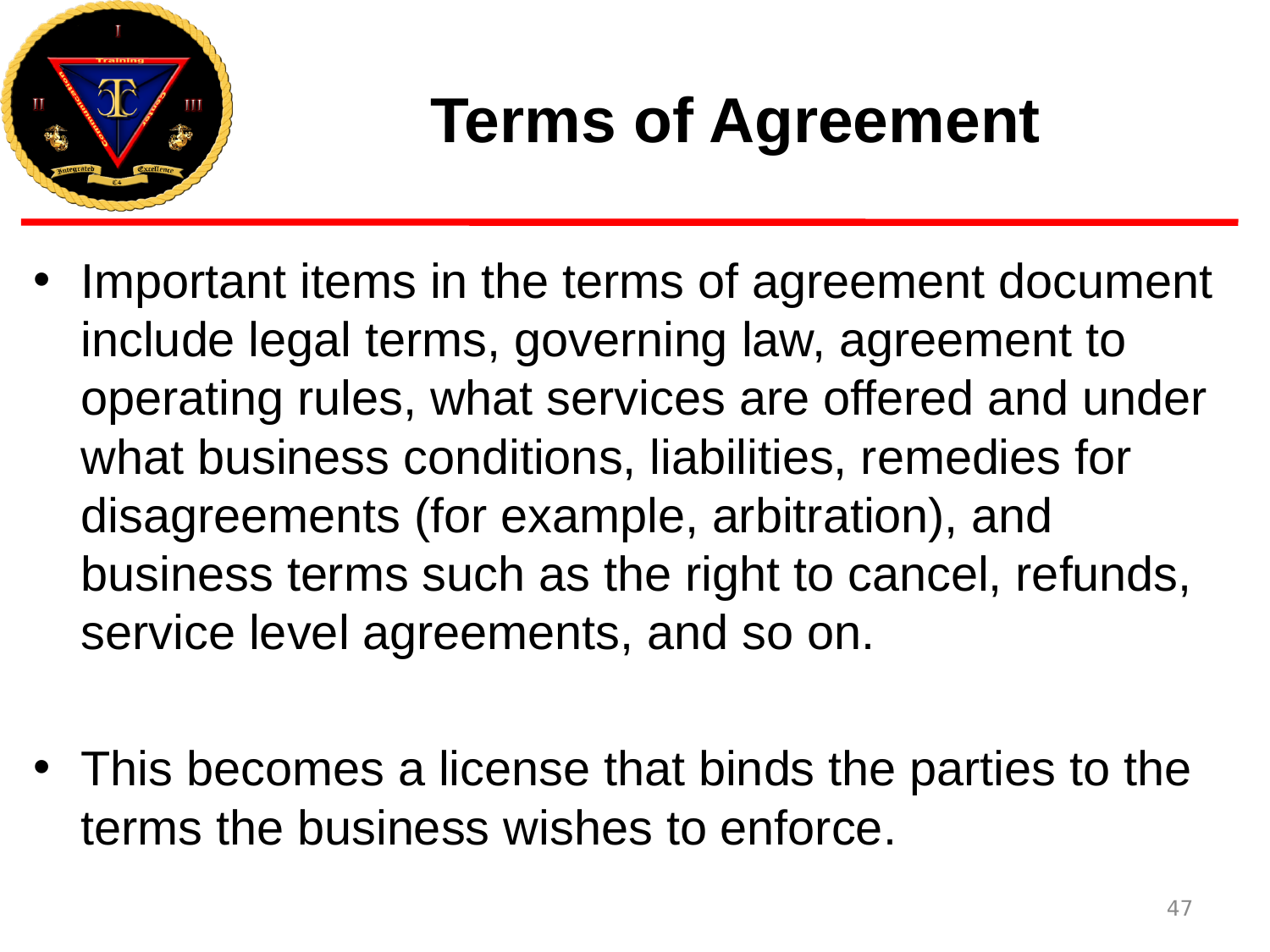

# Terms of Agreement
Important items in the terms of agreement document include legal terms, governing law, agreement to operating rules, what services are offered and under what business conditions, liabilities, remedies for disagreements (for example, arbitration), and business terms such as the right to cancel, refunds, service level agreements, and so on.

This becomes a license that binds the parties to the terms the business wishes to enforce.
47